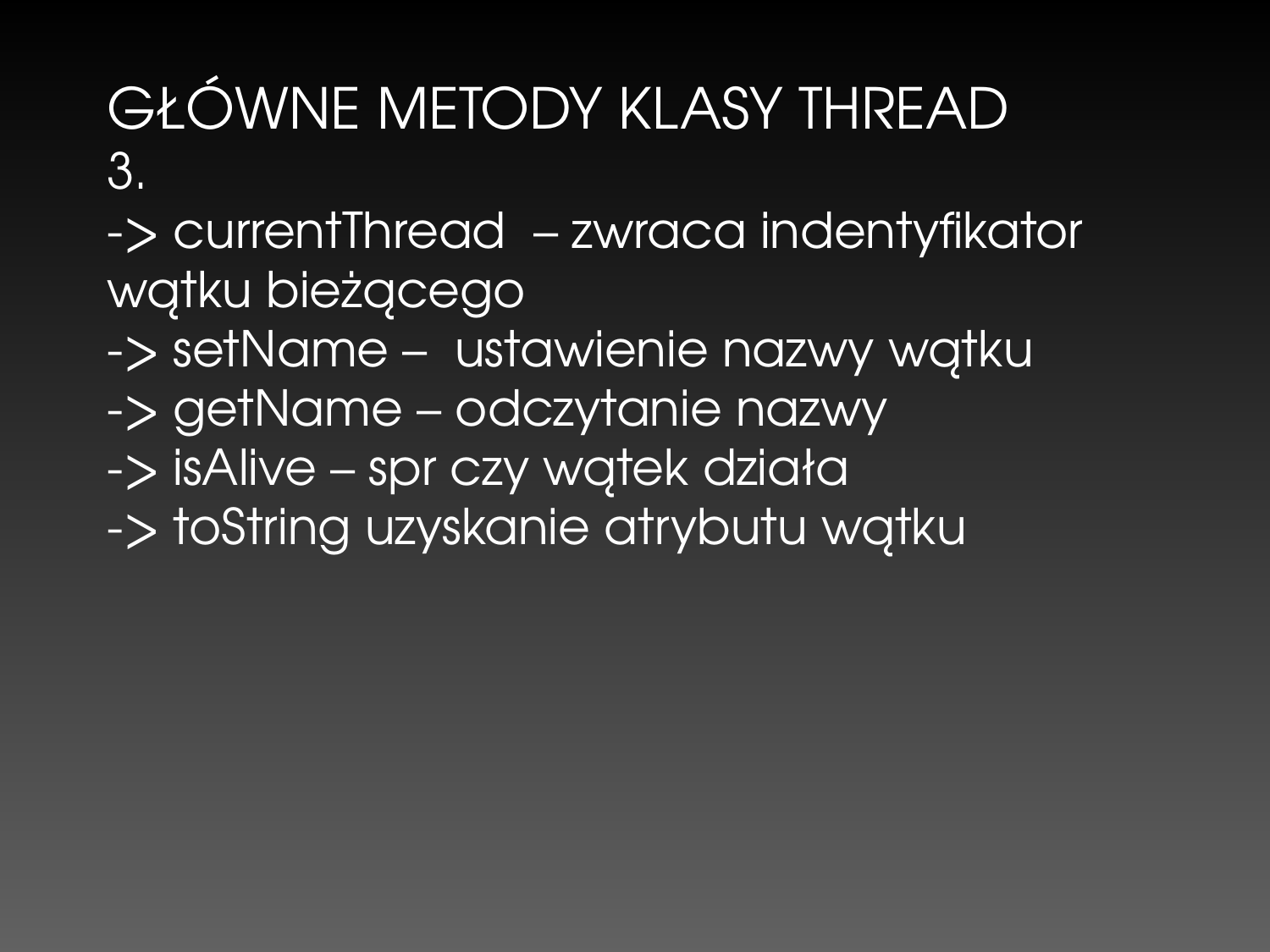

GŁÓWNE METODY KLASY THREAD
3.
-> currentThread  – zwraca indentyfikator wątku bieżącego
-> setName –  ustawienie nazwy wątku
-> getName – odczytanie nazwy
-> isAlive – spr czy wątek działa
-> toString uzyskanie atrybutu wątku